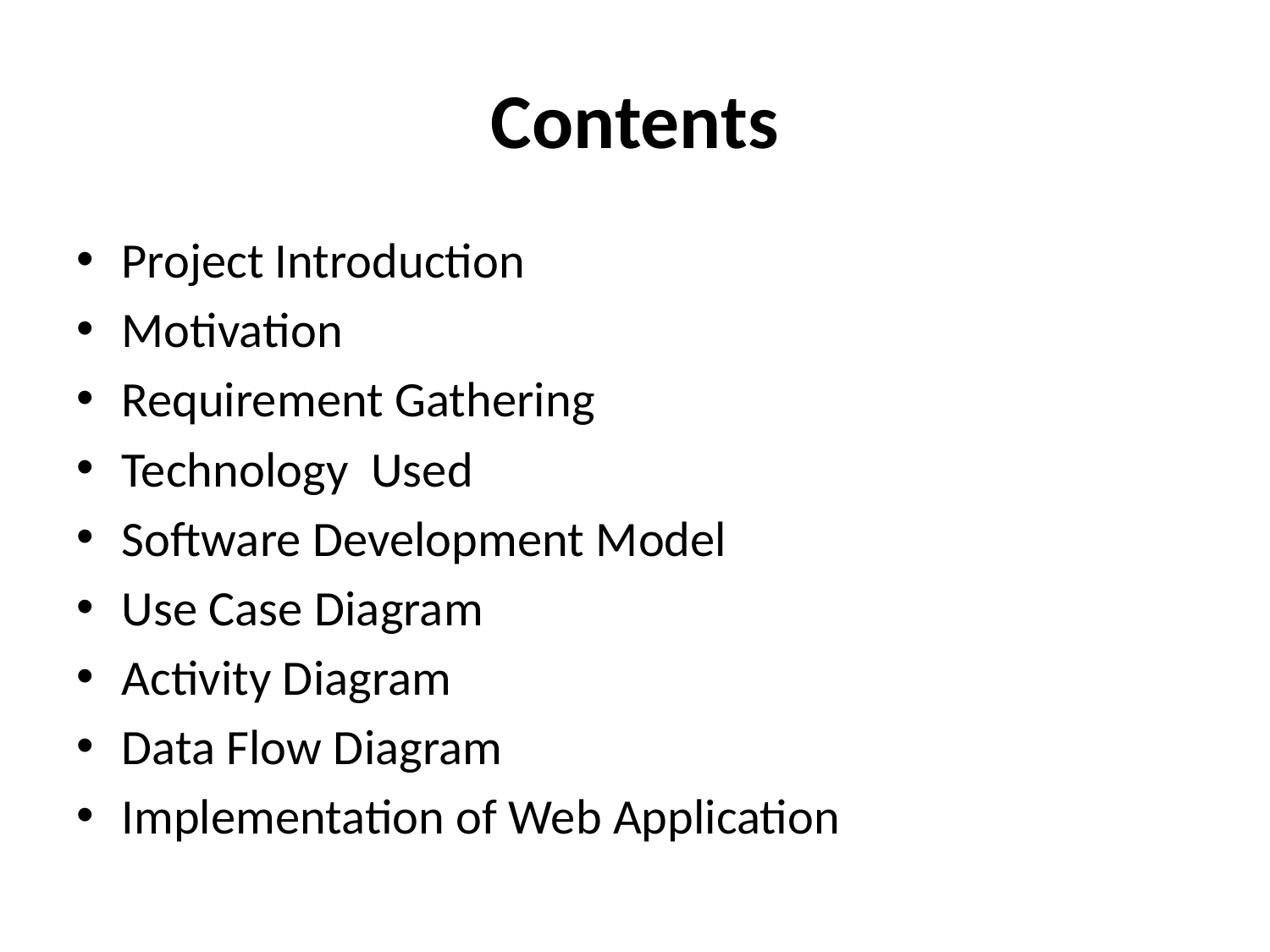

# Contents
Project Introduction
Motivation
Requirement Gathering
Technology  Used
Software Development Model
Use Case Diagram
Activity Diagram
Data Flow Diagram
Implementation of Web Application